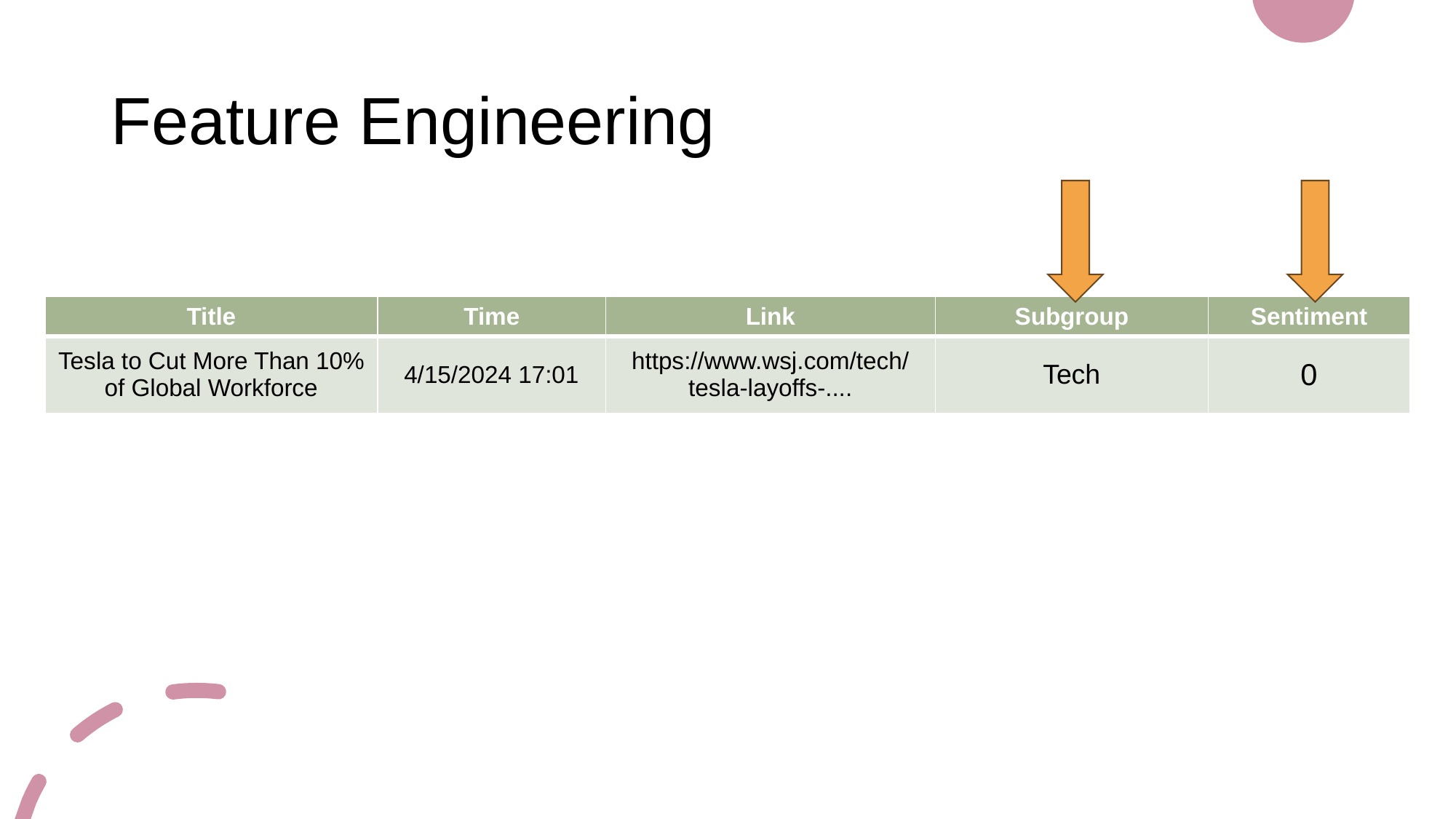

# Feature Engineering

| Title | Time | Link | Subgroup | Sentiment |
| --- | --- | --- | --- | --- |
| Tesla to Cut More Than 10% of Global Workforce | 4/15/2024 17:01 | https://www.wsj.com/tech/tesla-layoffs-.... | Tech | 0 |